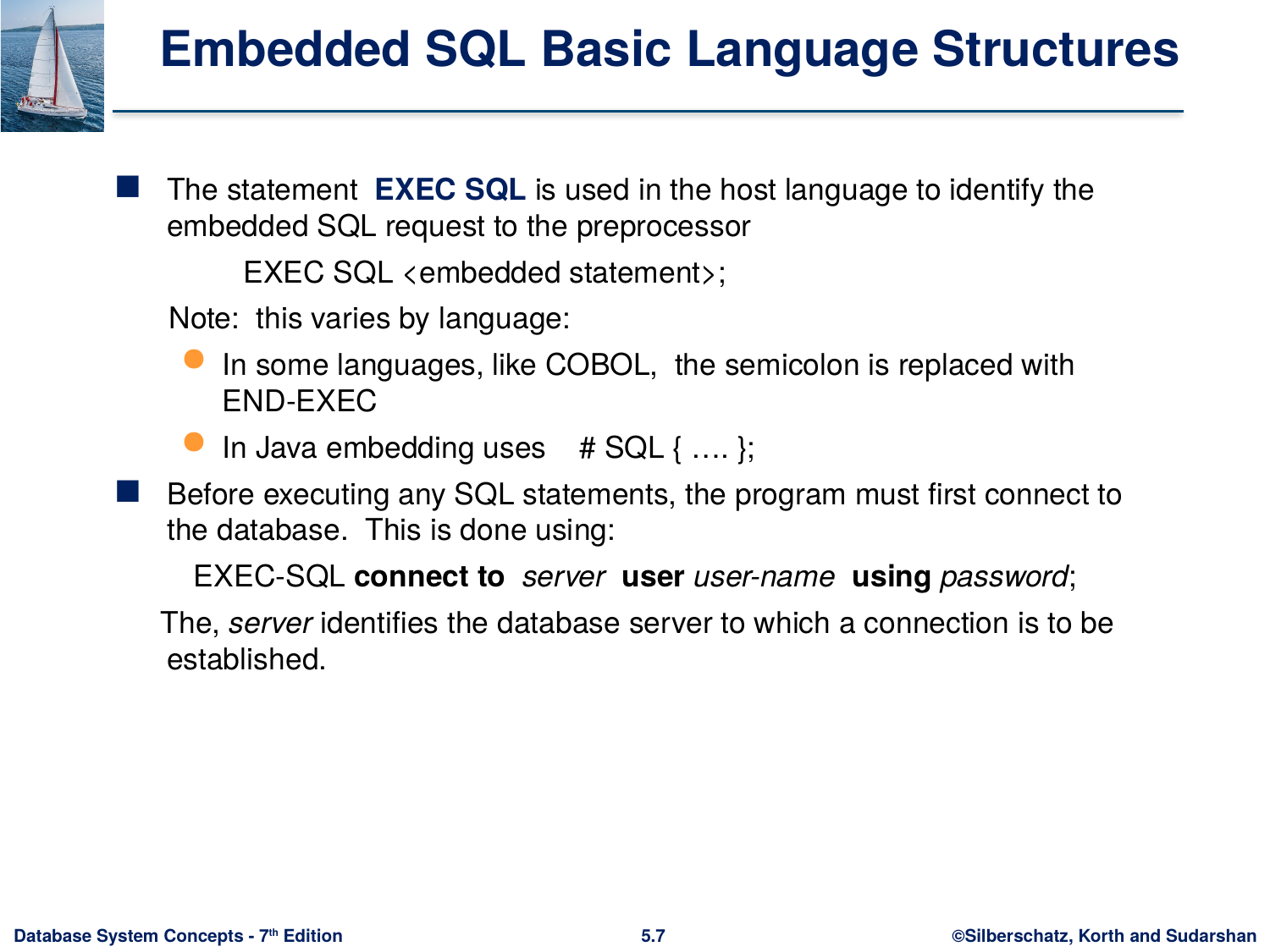

# Embedded SQL Basic Language Structures
The statement  EXEC SQL is used in the host language to identify the embedded SQL request to the preprocessor
               EXEC SQL <embedded statement>;
      Note:  this varies by language:
In some languages, like COBOL,  the semicolon is replaced with END-EXEC
In Java embedding uses    # SQL { …. };
Before executing any SQL statements, the program must first connect to the database.  This is done using:
         EXEC-SQL connect to  server  user user-name  using password;
     The, server identifies the database server to which a connection is to be established.